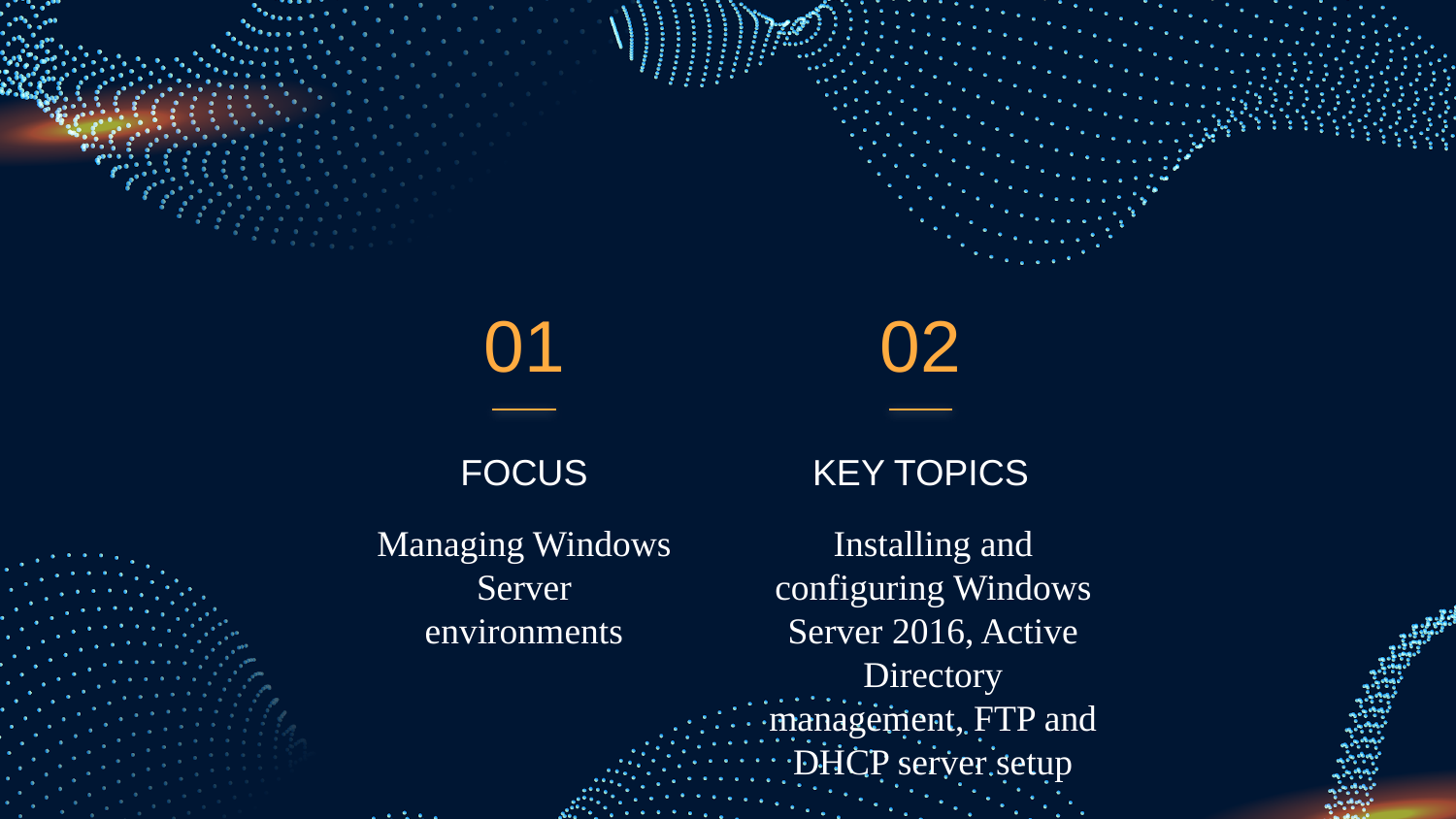

01
02
FOCUS
# KEY TOPICS
Managing Windows Server environments
Installing and configuring Windows Server 2016, Active Directory management, FTP and DHCP server setup